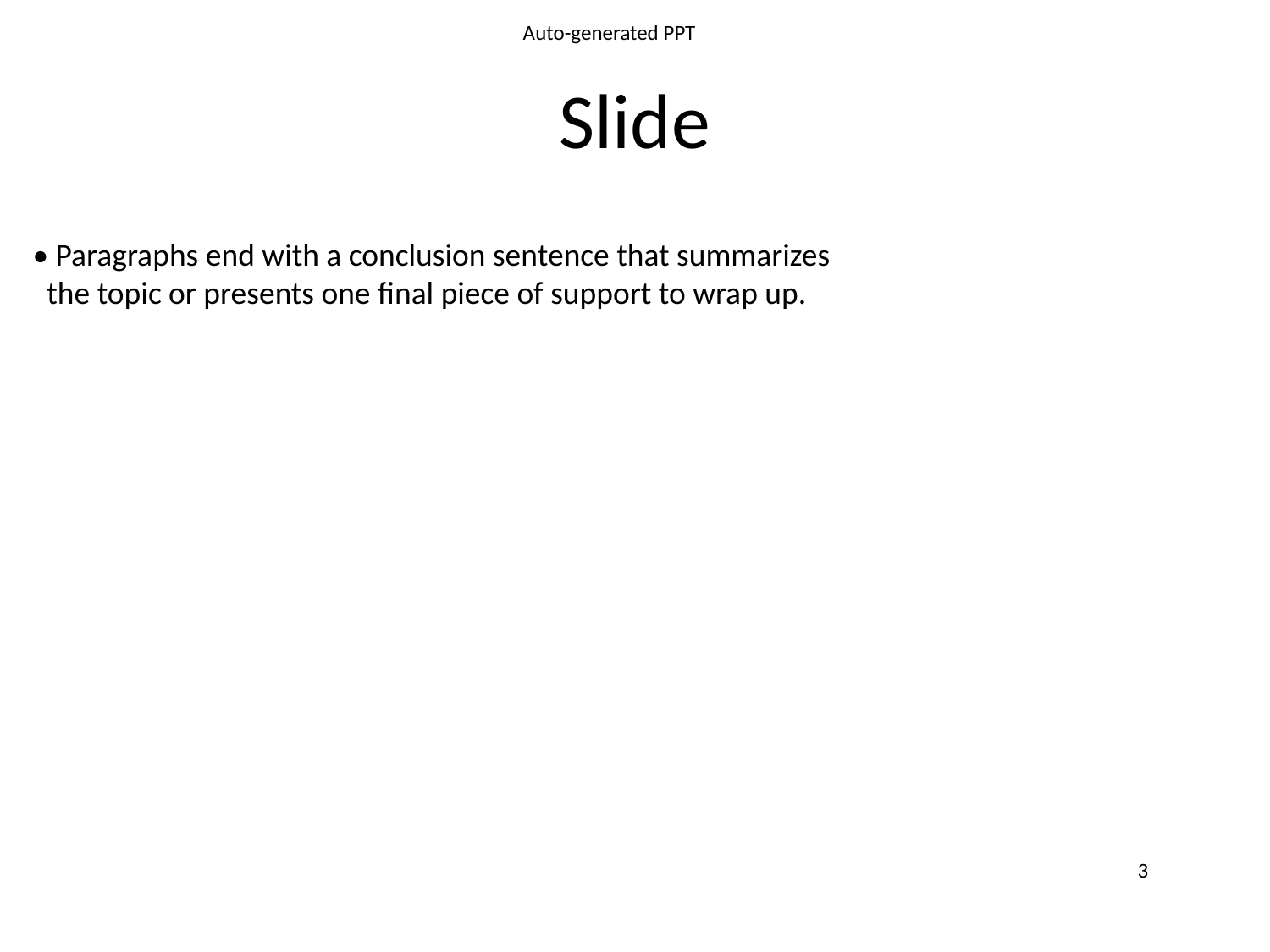

Auto-generated PPT
# Slide

• Paragraphs end with a conclusion sentence that summarizes
  the topic or presents one final piece of support to wrap up.

3